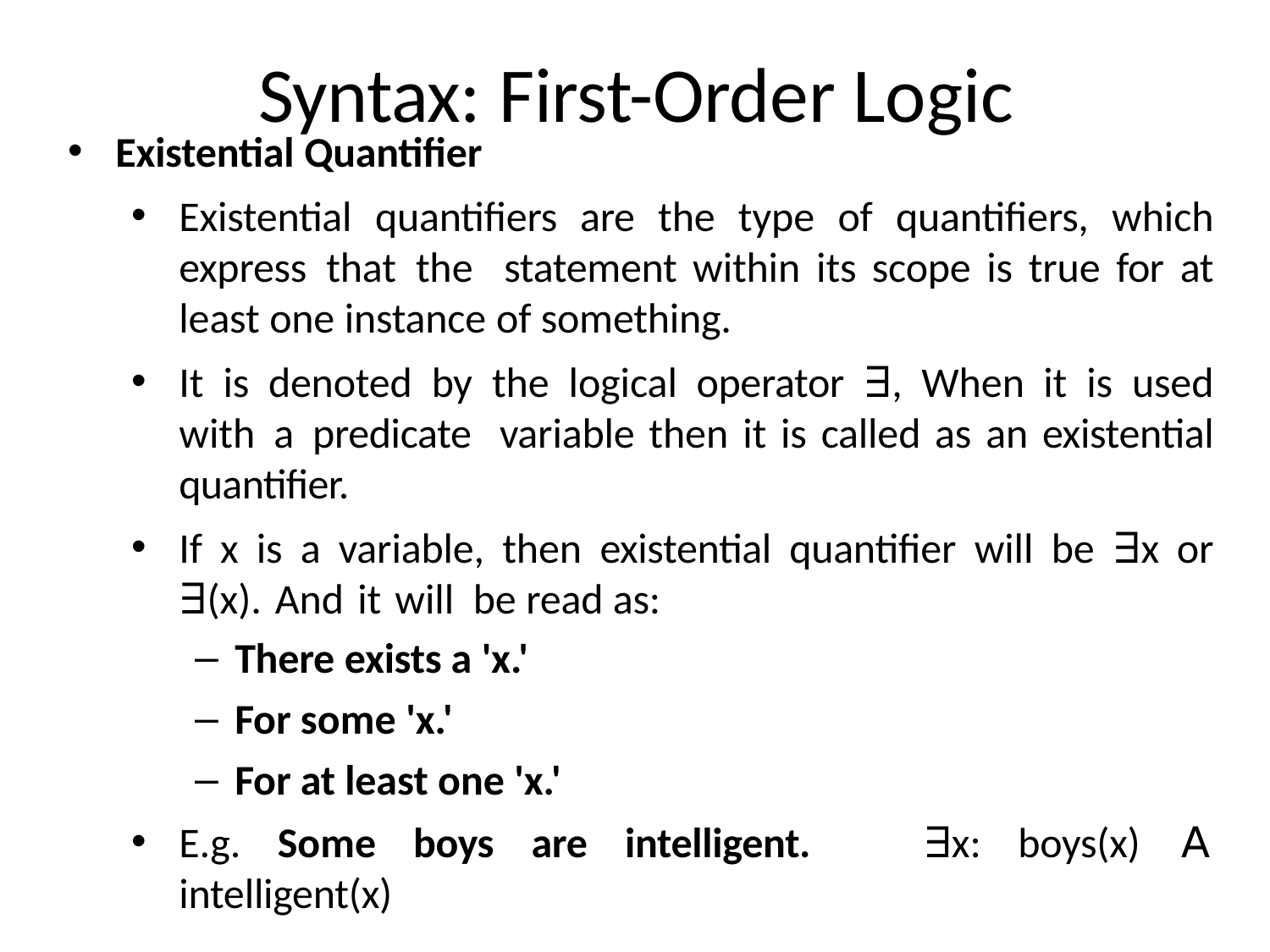

# Syntax: First-Order Logic
Existential Quantifier
Existential quantifiers are the type of quantifiers, which express that the  statement within its scope is true for at least one instance of something.
It is denoted by the logical operator ∃, When it is used with a predicate  variable then it is called as an existential quantifier.
If x is a variable, then existential quantifier will be ∃x or ∃(x). And it will  be read as:
There exists a 'x.'
For some 'x.'
For at least one 'x.'
E.g. Some boys are intelligent.	∃x: boys(x) 𝖠 intelligent(x)